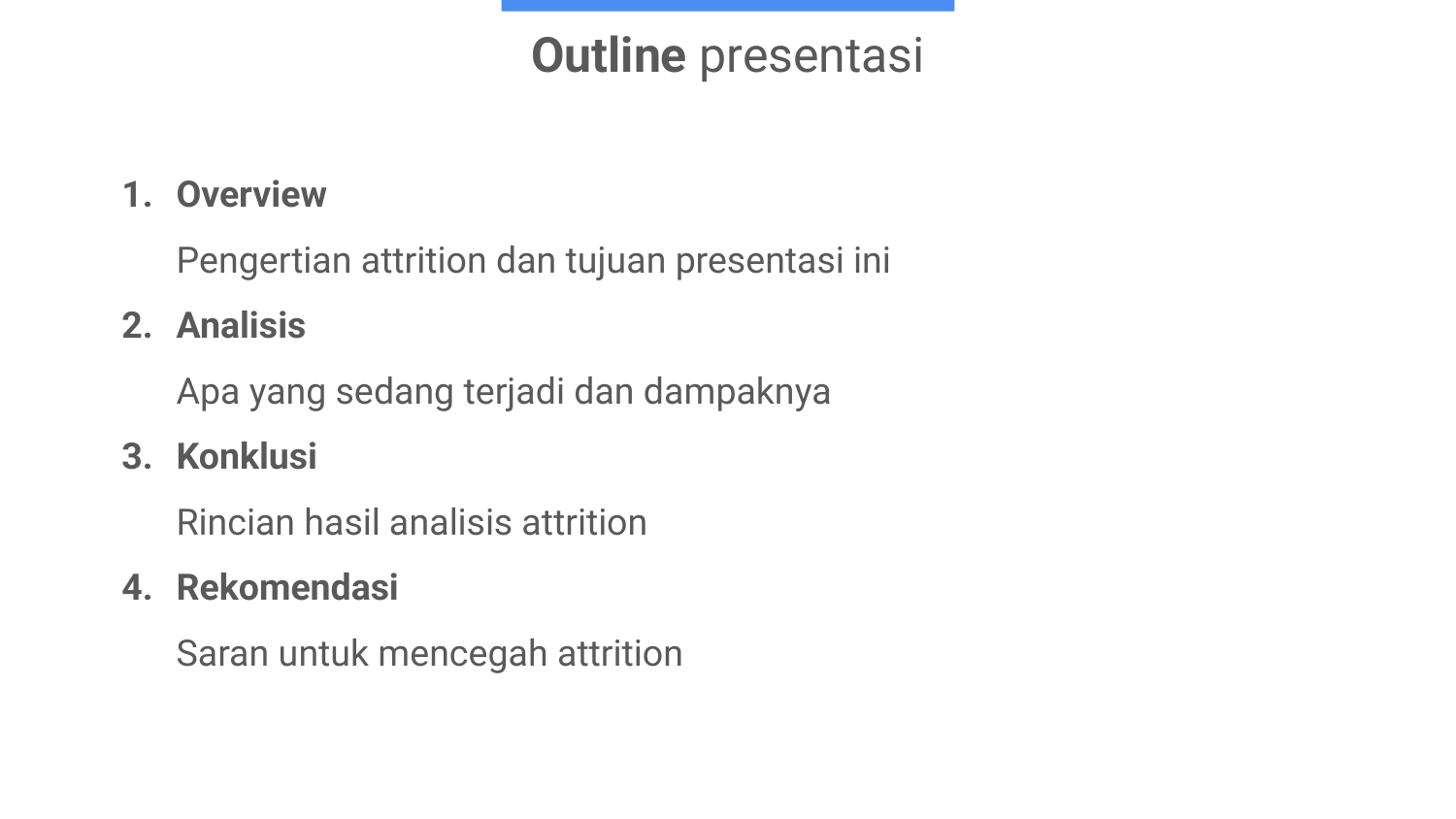

# Outline presentasi
Overview
Pengertian attrition dan tujuan presentasi ini
Analisis
Apa yang sedang terjadi dan dampaknya
Konklusi
Rincian hasil analisis attrition
Rekomendasi
Saran untuk mencegah attrition